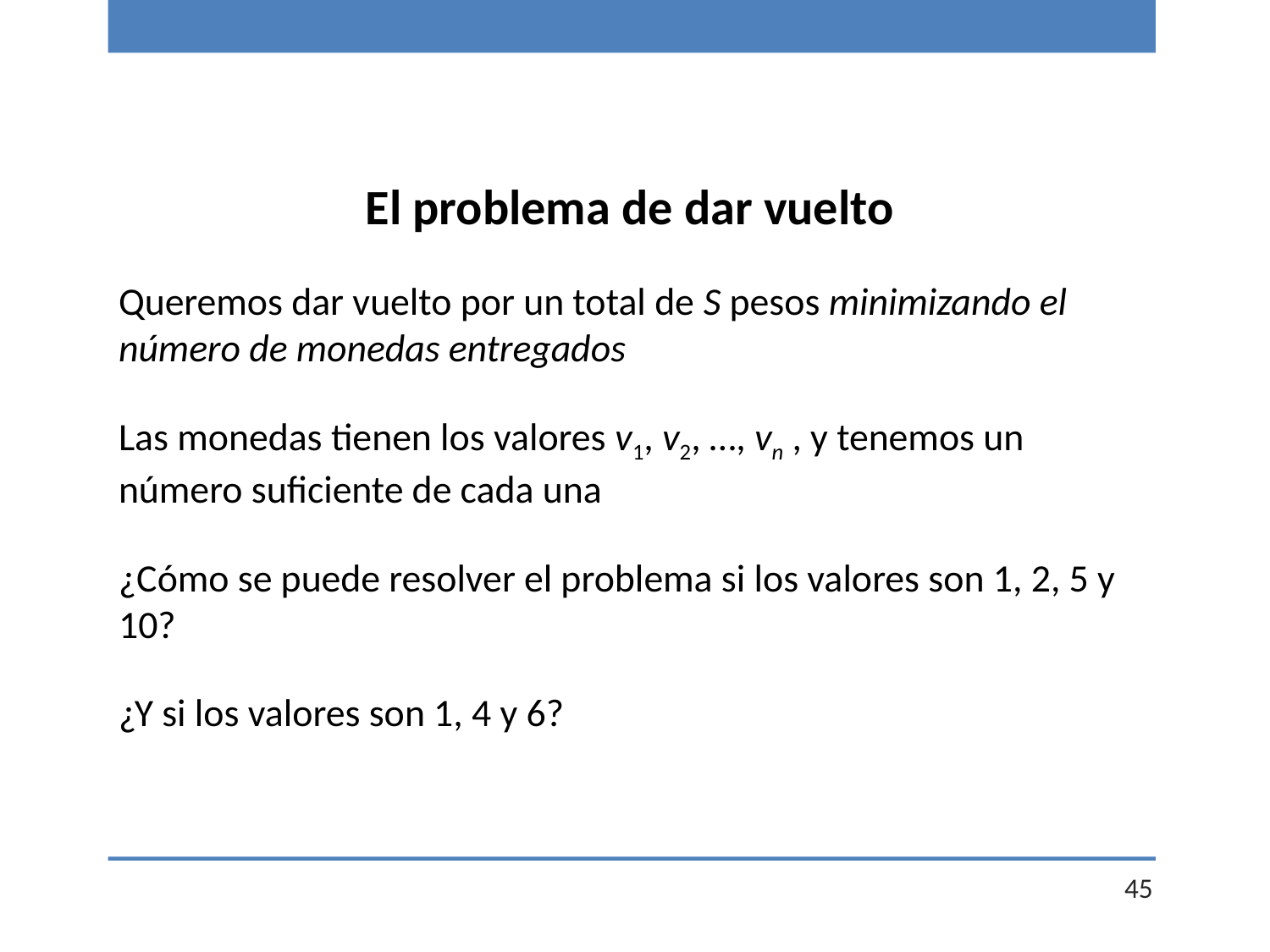

El problema de dar vuelto
Queremos dar vuelto por un total de S pesos minimizando el número de monedas entregados
Las monedas tienen los valores v1, v2, …, vn , y tenemos un número suficiente de cada una
¿Cómo se puede resolver el problema si los valores son 1, 2, 5 y 10?
¿Y si los valores son 1, 4 y 6?
45